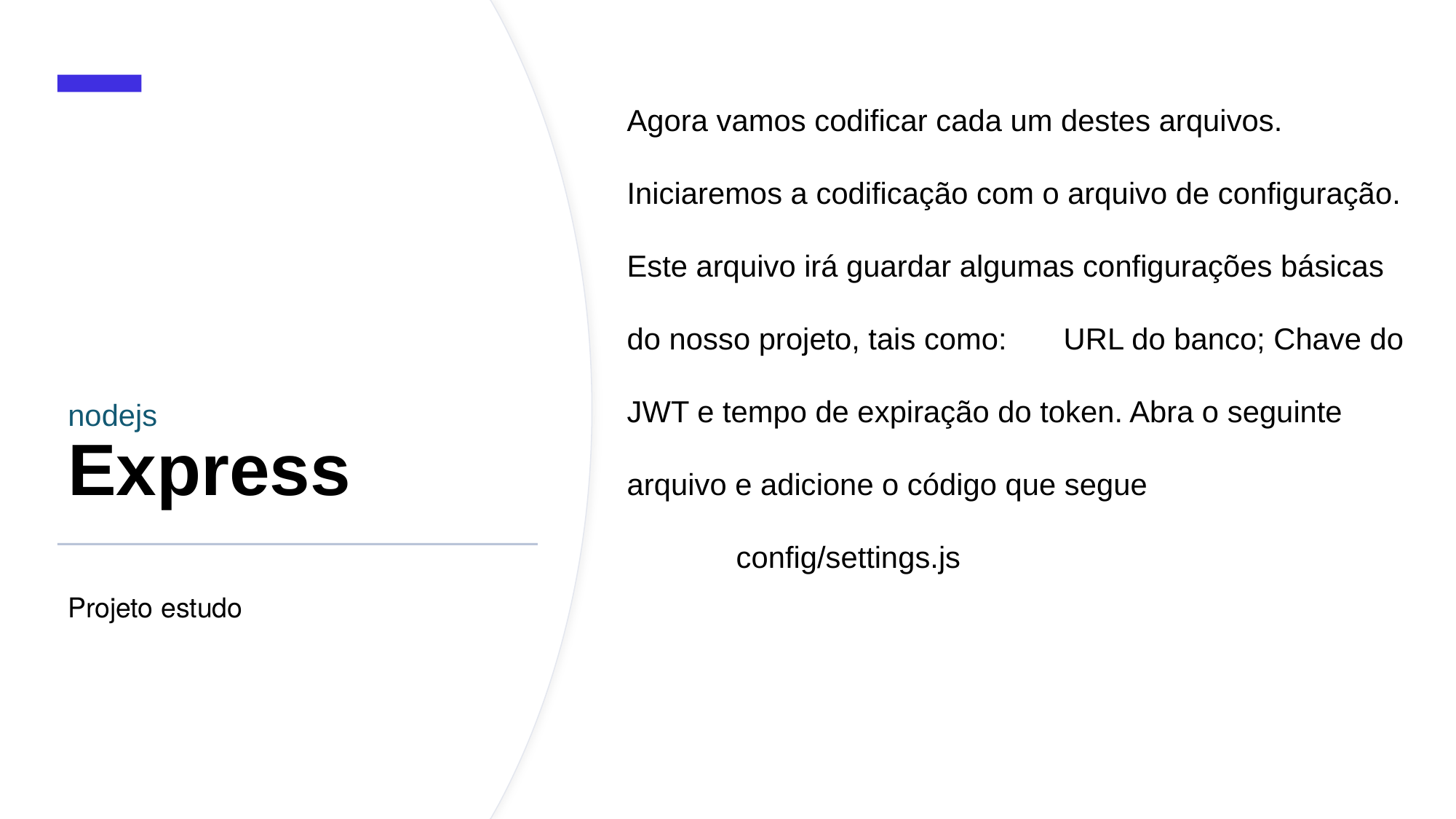

Agora vamos codificar cada um destes arquivos. Iniciaremos a codificação com o arquivo de configuração. Este arquivo irá guardar algumas configurações básicas do nosso projeto, tais como:	URL do banco; Chave do JWT e tempo de expiração do token. Abra o seguinte arquivo e adicione o código que segue
	config/settings.js
# nodejs Express

Projeto estudo